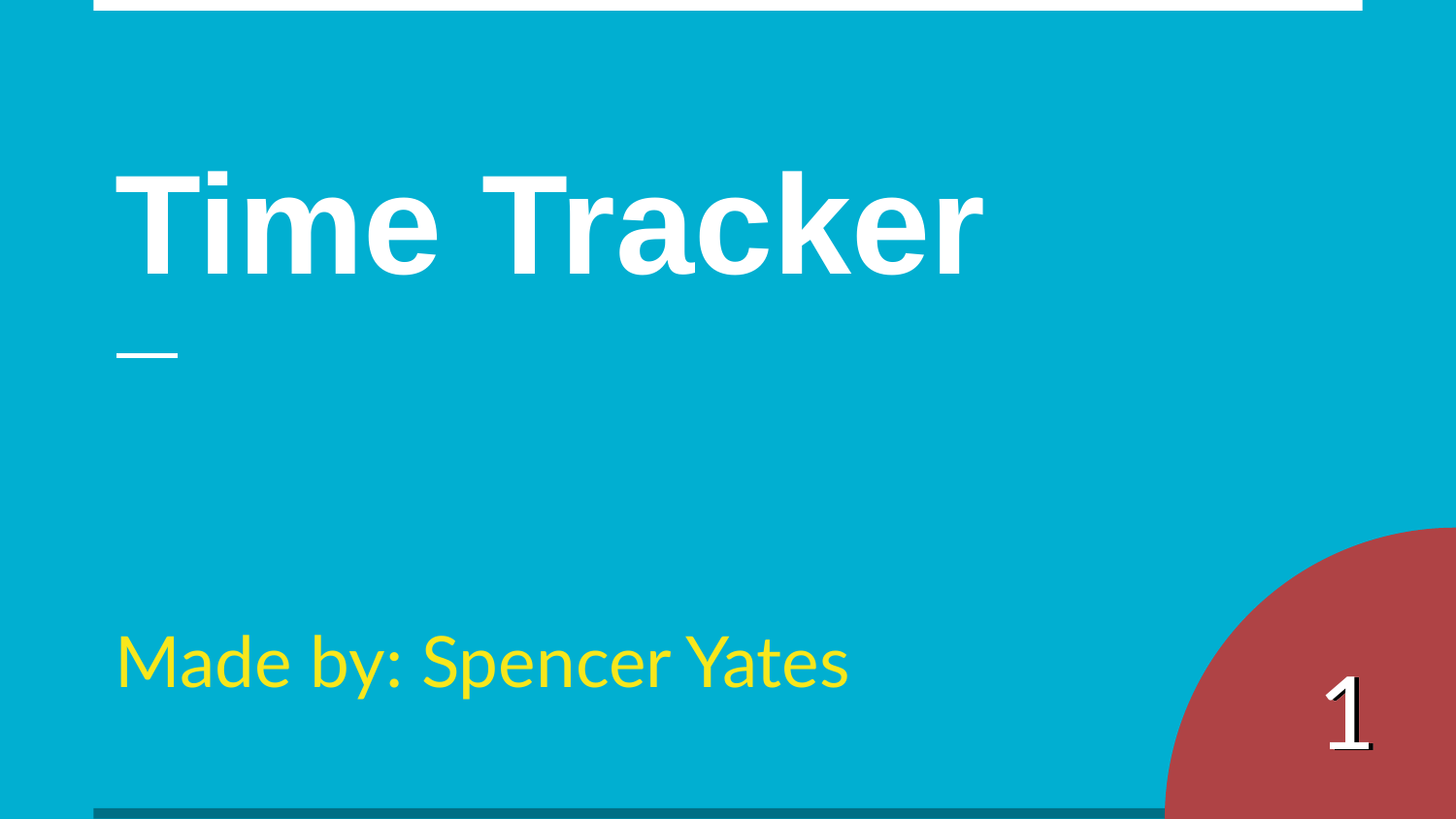

# Time Tracker
Made by: Spencer Yates

1